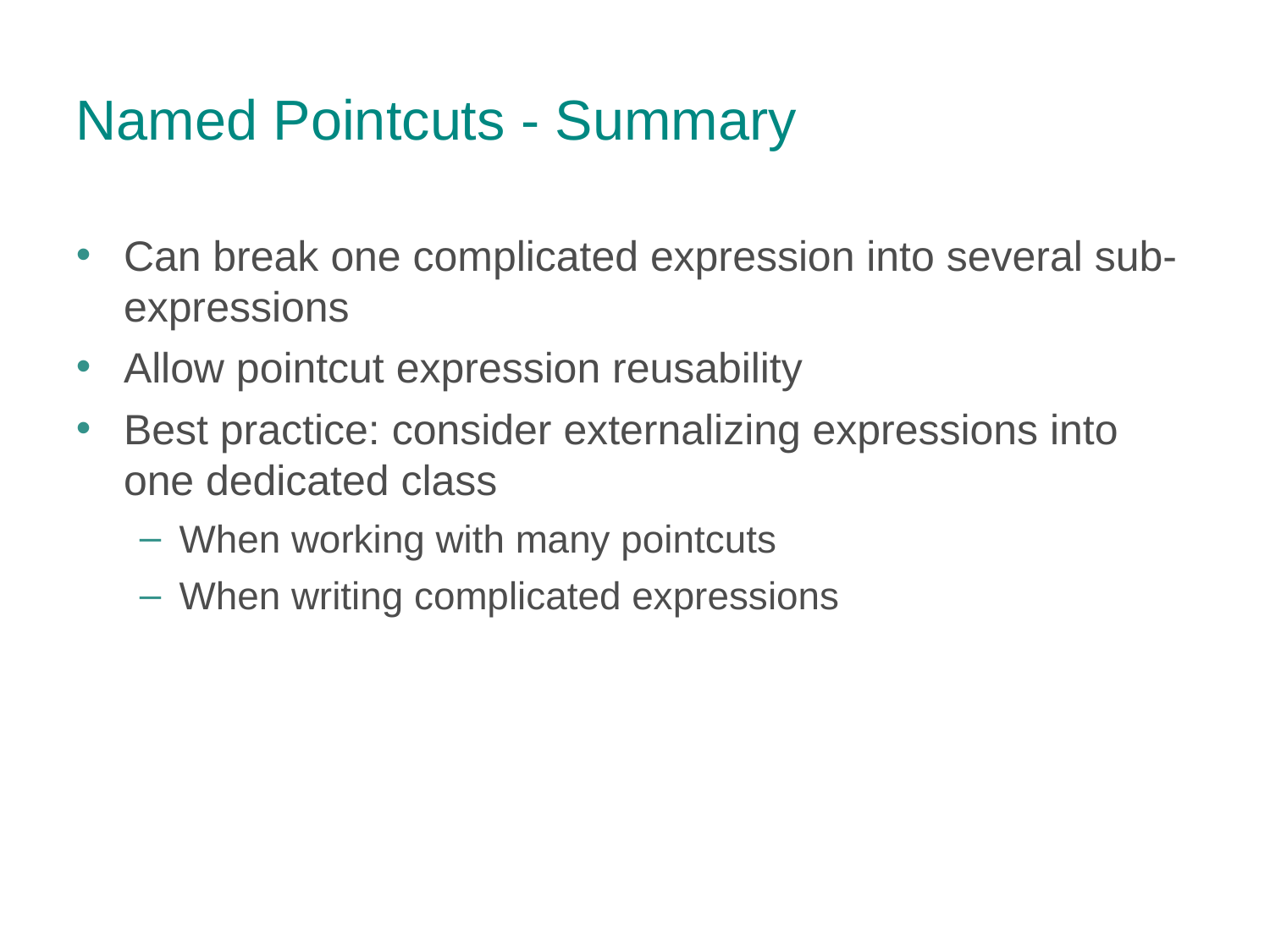

Named Pointcuts - Summary
Can break one complicated expression into several sub-expressions
Allow pointcut expression reusability
Best practice: consider externalizing expressions into one dedicated class
When working with many pointcuts
When writing complicated expressions